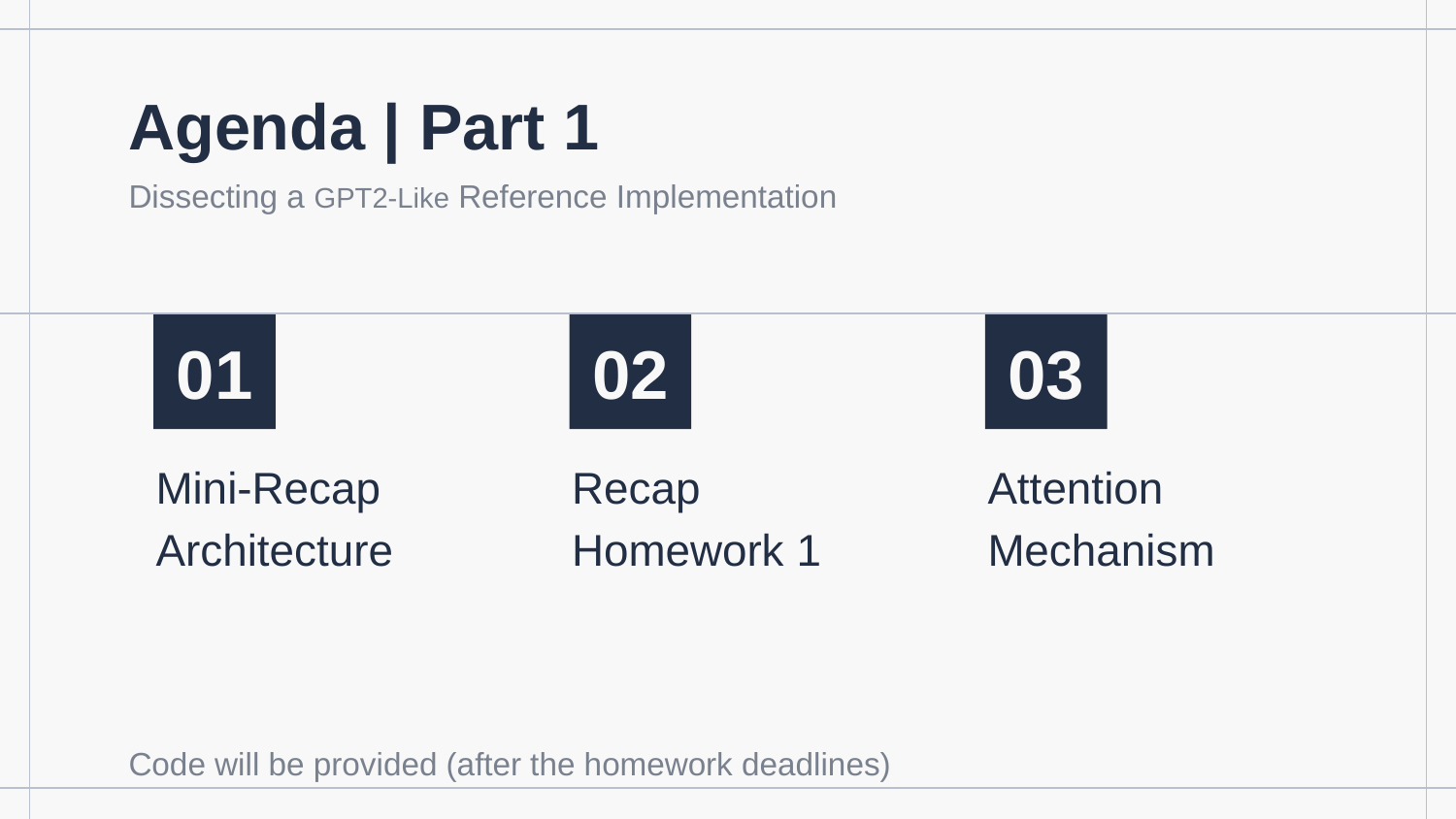

# Agenda | Part 1
Dissecting a GPT2-Like Reference Implementation
01
02
03
Mini-Recap Architecture
Recap Homework 1
Attention Mechanism

Code will be provided (after the homework deadlines)